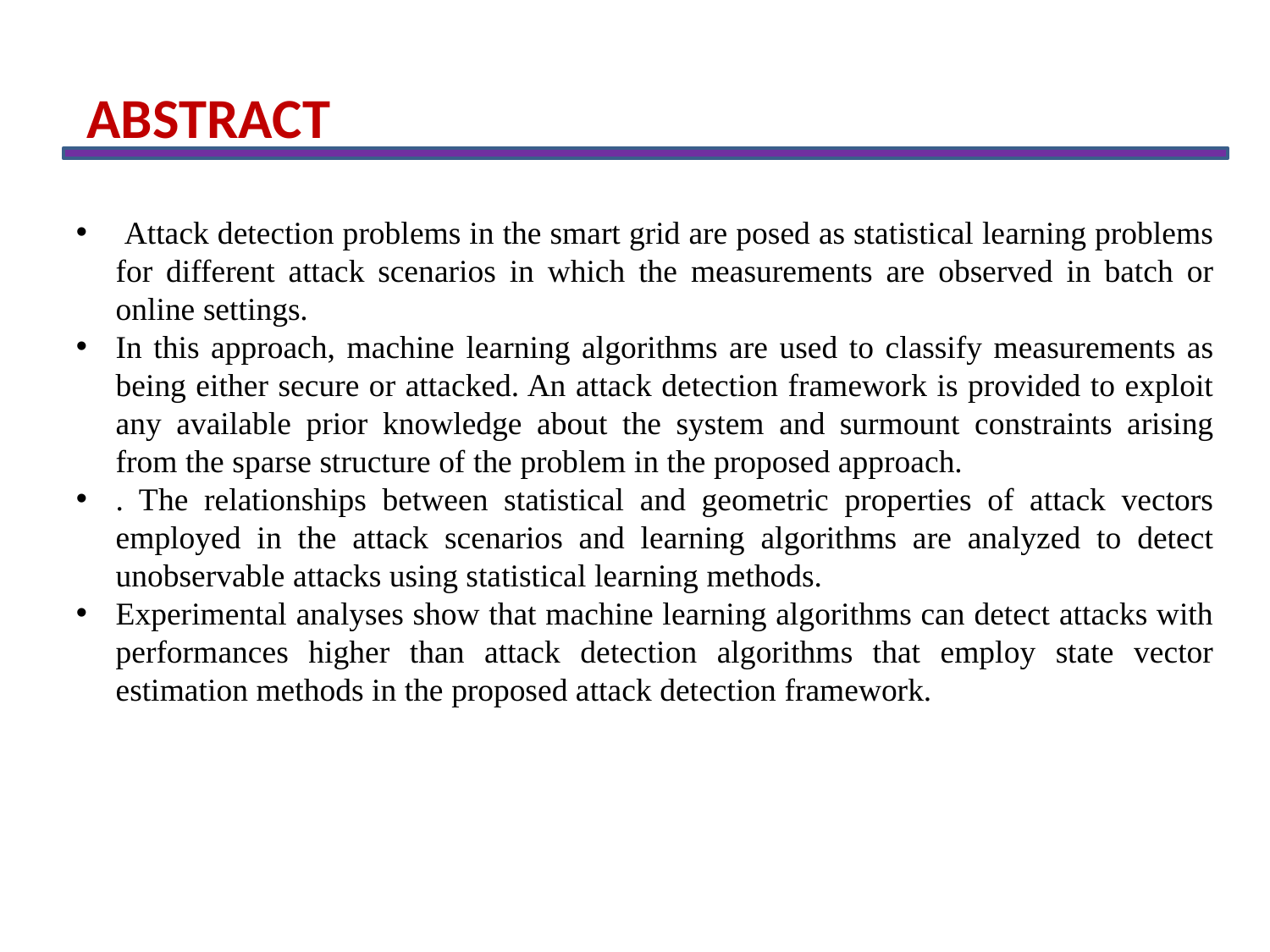

ABSTRACT

 Attack detection problems in the smart grid are posed as statistical learning problems for different attack scenarios in which the measurements are observed in batch or online settings.
In this approach, machine learning algorithms are used to classify measurements as being either secure or attacked. An attack detection framework is provided to exploit any available prior knowledge about the system and surmount constraints arising from the sparse structure of the problem in the proposed approach.
. The relationships between statistical and geometric properties of attack vectors employed in the attack scenarios and learning algorithms are analyzed to detect unobservable attacks using statistical learning methods.
Experimental analyses show that machine learning algorithms can detect attacks with performances higher than attack detection algorithms that employ state vector estimation methods in the proposed attack detection framework.